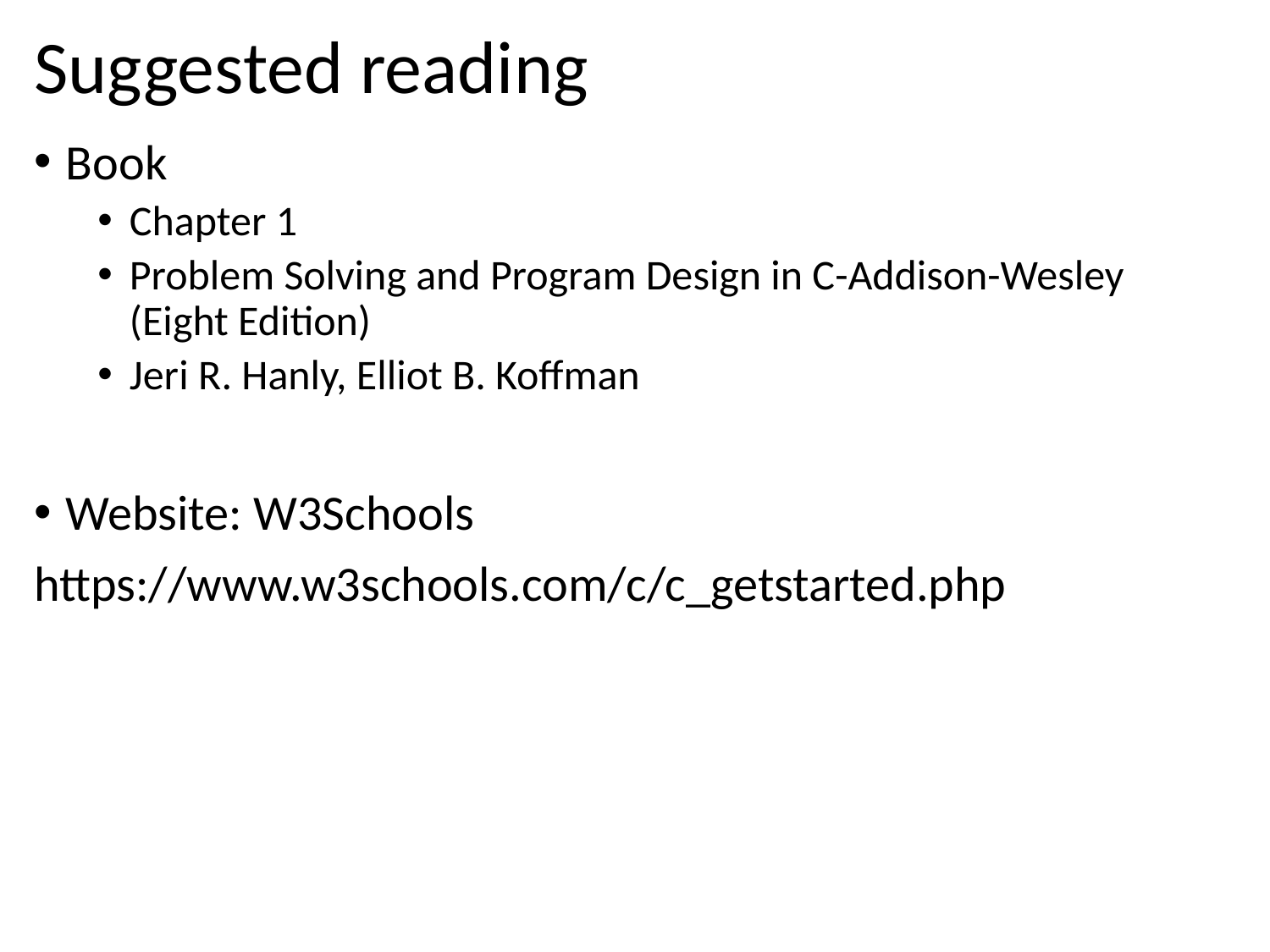

# Suggested reading
Book
Chapter 1
Problem Solving and Program Design in C-Addison-Wesley (Eight Edition)
Jeri R. Hanly, Elliot B. Koffman

Website: W3Schools
https://www.w3schools.com/c/c_getstarted.php